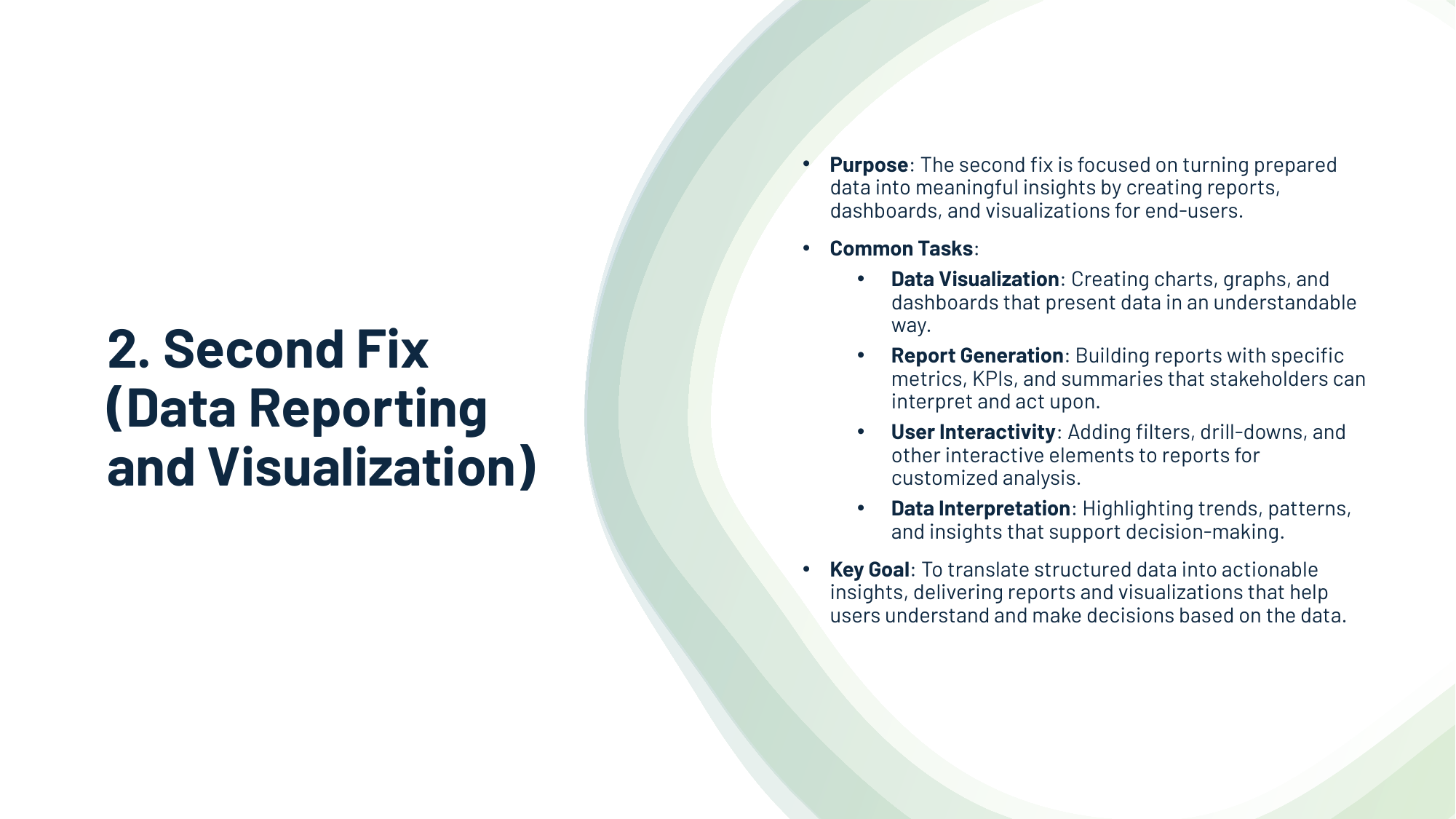

Purpose: The second fix is focused on turning prepared data into meaningful insights by creating reports, dashboards, and visualizations for end-users.
Common Tasks:
Data Visualization: Creating charts, graphs, and dashboards that present data in an understandable way.
Report Generation: Building reports with specific metrics, KPIs, and summaries that stakeholders can interpret and act upon.
User Interactivity: Adding filters, drill-downs, and other interactive elements to reports for customized analysis.
Data Interpretation: Highlighting trends, patterns, and insights that support decision-making.
Key Goal: To translate structured data into actionable insights, delivering reports and visualizations that help users understand and make decisions based on the data.

# 2. Second Fix (Data Reporting and Visualization)